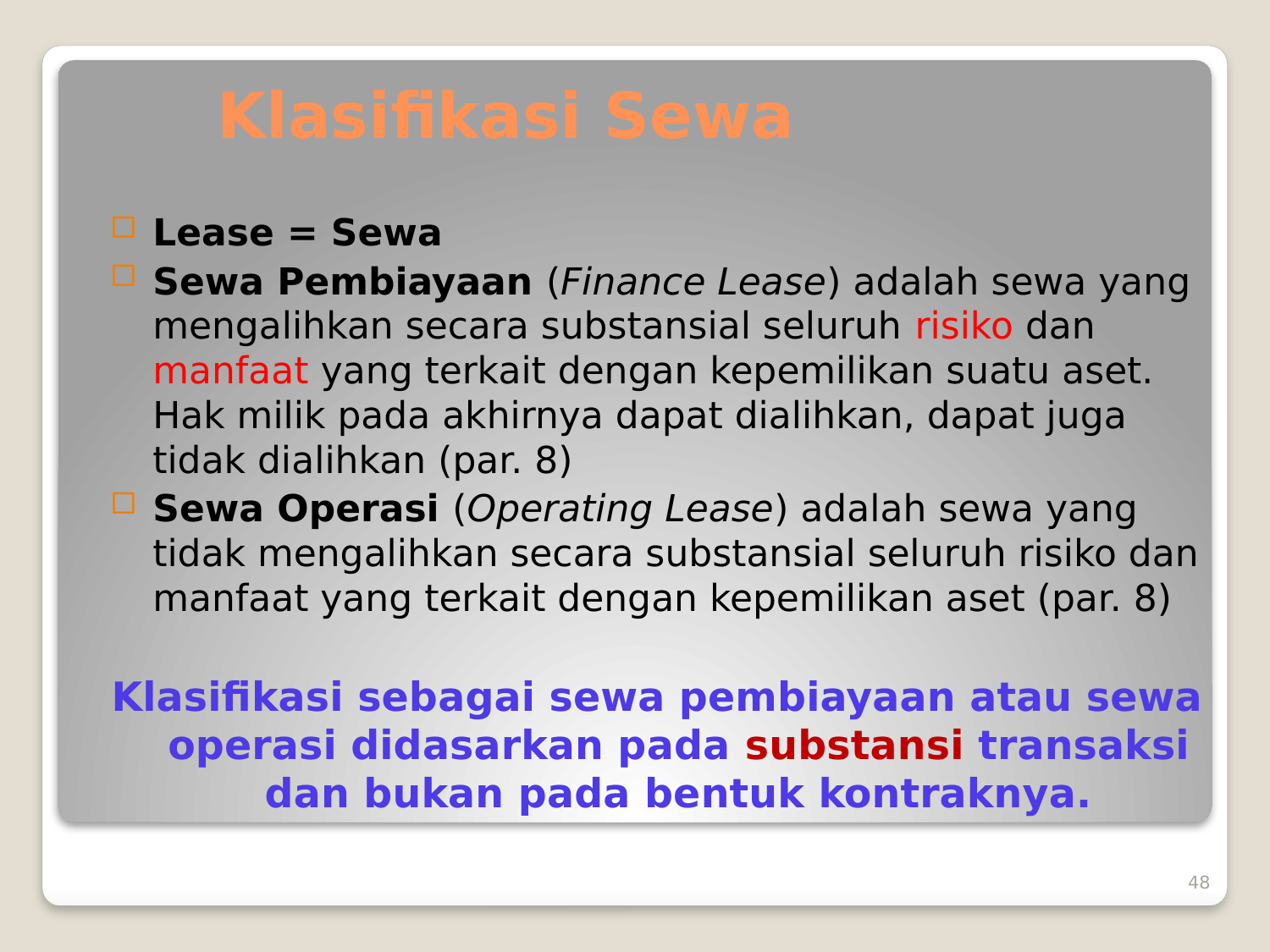

# Klasifikasi Sewa
Lease = Sewa
Sewa Pembiayaan (Finance Lease) adalah sewa yang mengalihkan secara substansial seluruh risiko dan manfaat yang terkait dengan kepemilikan suatu aset. Hak milik pada akhirnya dapat dialihkan, dapat juga tidak dialihkan (par. 8)
Sewa Operasi (Operating Lease) adalah sewa yang tidak mengalihkan secara substansial seluruh risiko dan manfaat yang terkait dengan kepemilikan aset (par. 8)

Klasifikasi sebagai sewa pembiayaan atau sewa operasi didasarkan pada substansi transaksi dan bukan pada bentuk kontraknya.

48